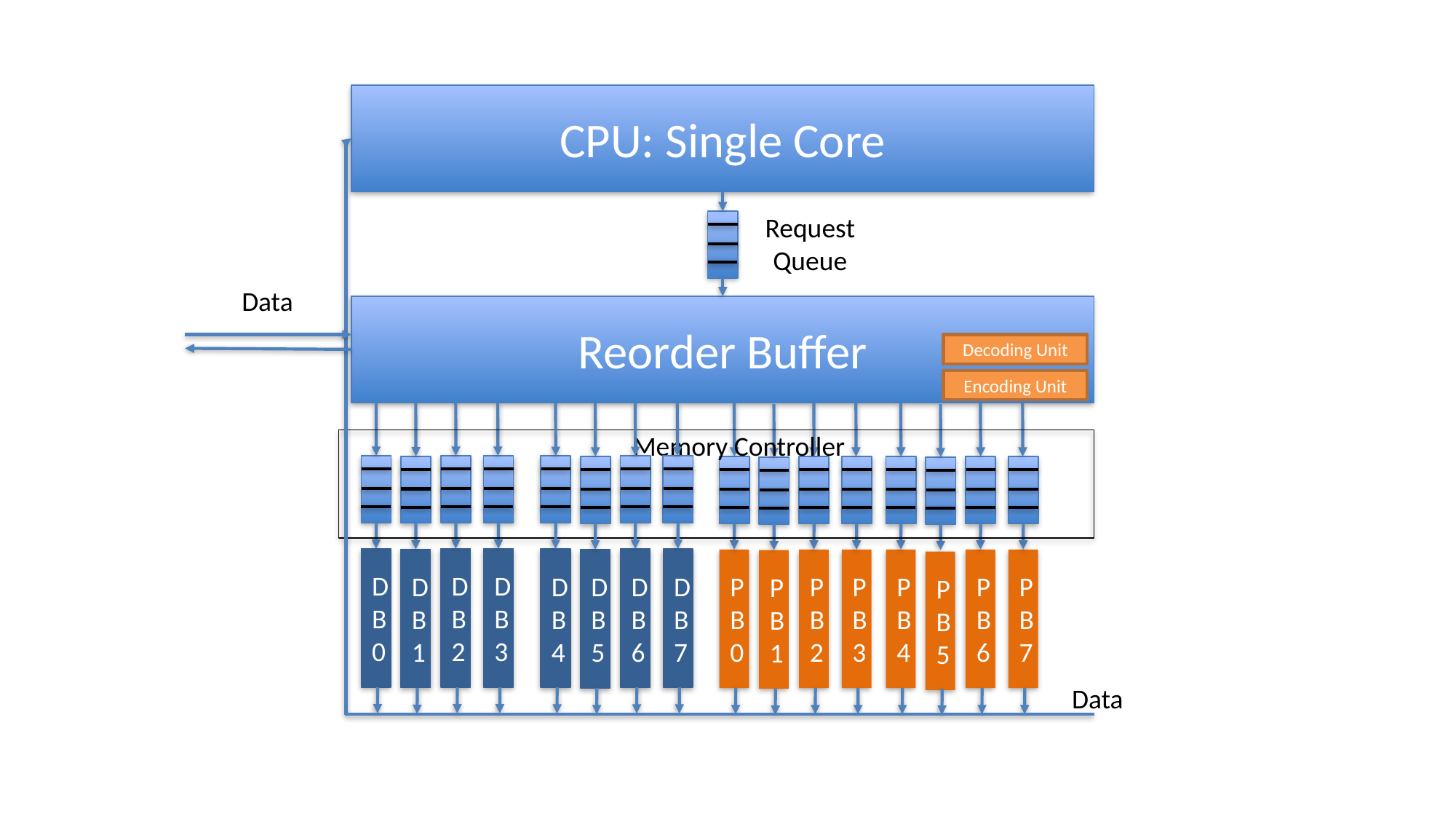

CPU: Single Core
Request
Queue

Data
Reorder Buffer
Decoding Unit
Encoding Unit

DB0

DB2

DB1

DB3

DB4

DB6

DB5

DB7

PB0

PB2

PB1

PB3

PB4

PB6

PB5

PB7
Memory Controller

Data